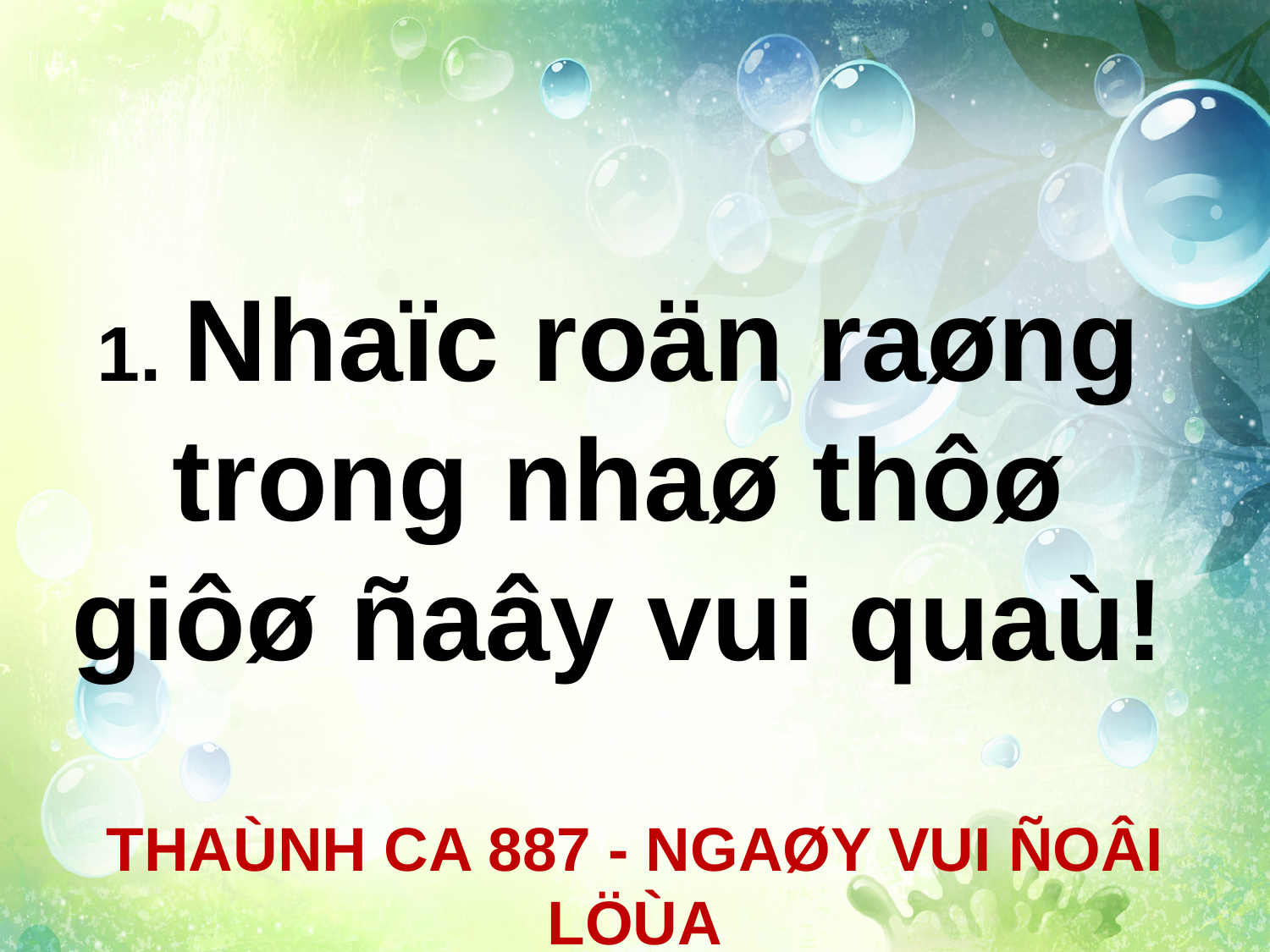

1. Nhaïc roän raøng
trong nhaø thôø
giôø ñaây vui quaù!
THAÙNH CA 887 - NGAØY VUI ÑOÂI LÖÙA